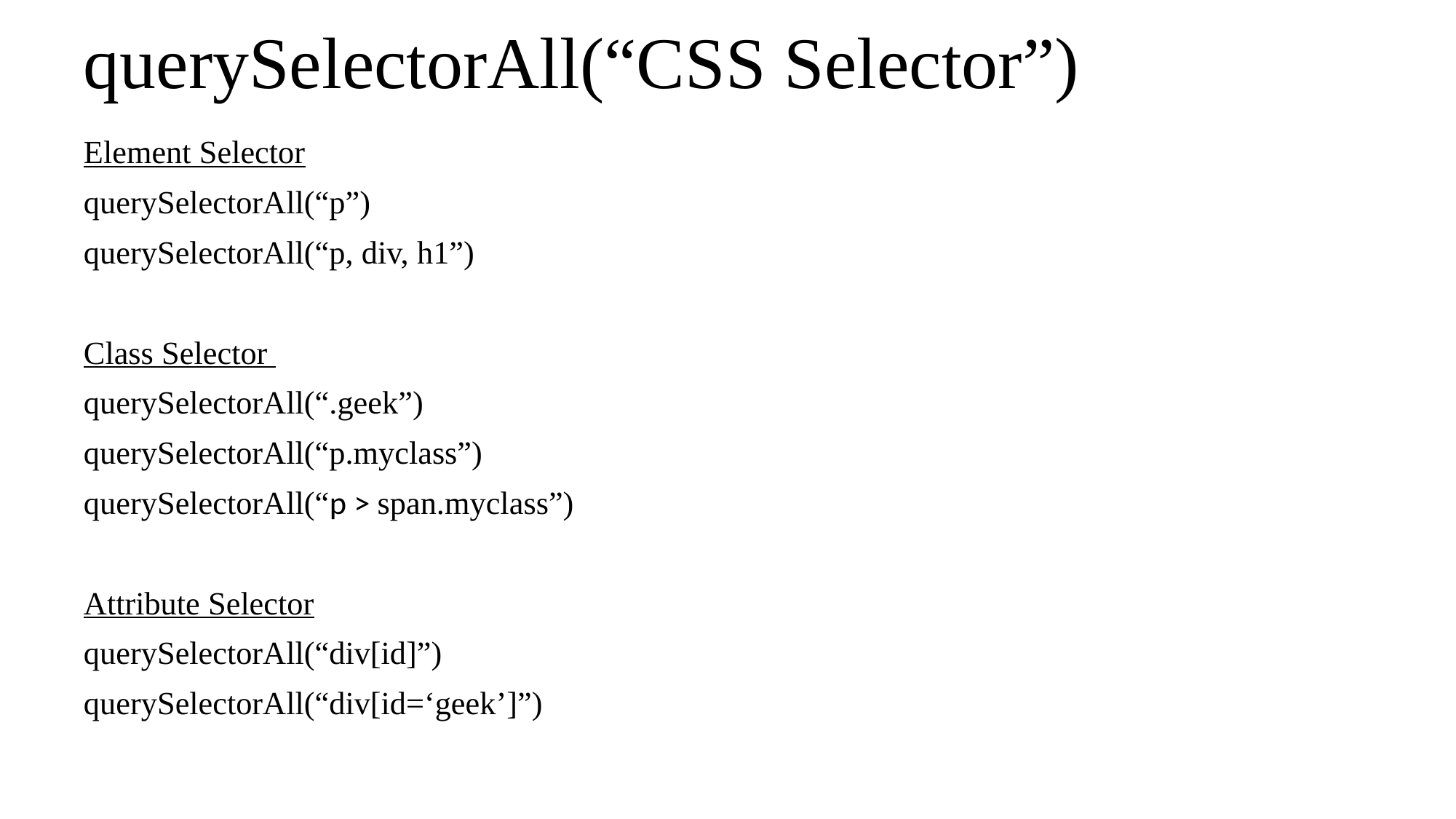

# querySelectorAll(“CSS Selector”)
Element Selector
querySelectorAll(“p”)
querySelectorAll(“p, div, h1”)

Class Selector
querySelectorAll(“.geek”)
querySelectorAll(“p.myclass”)
querySelectorAll(“p > span.myclass”)

Attribute Selector
querySelectorAll(“div[id]”)
querySelectorAll(“div[id=‘geek’]”)